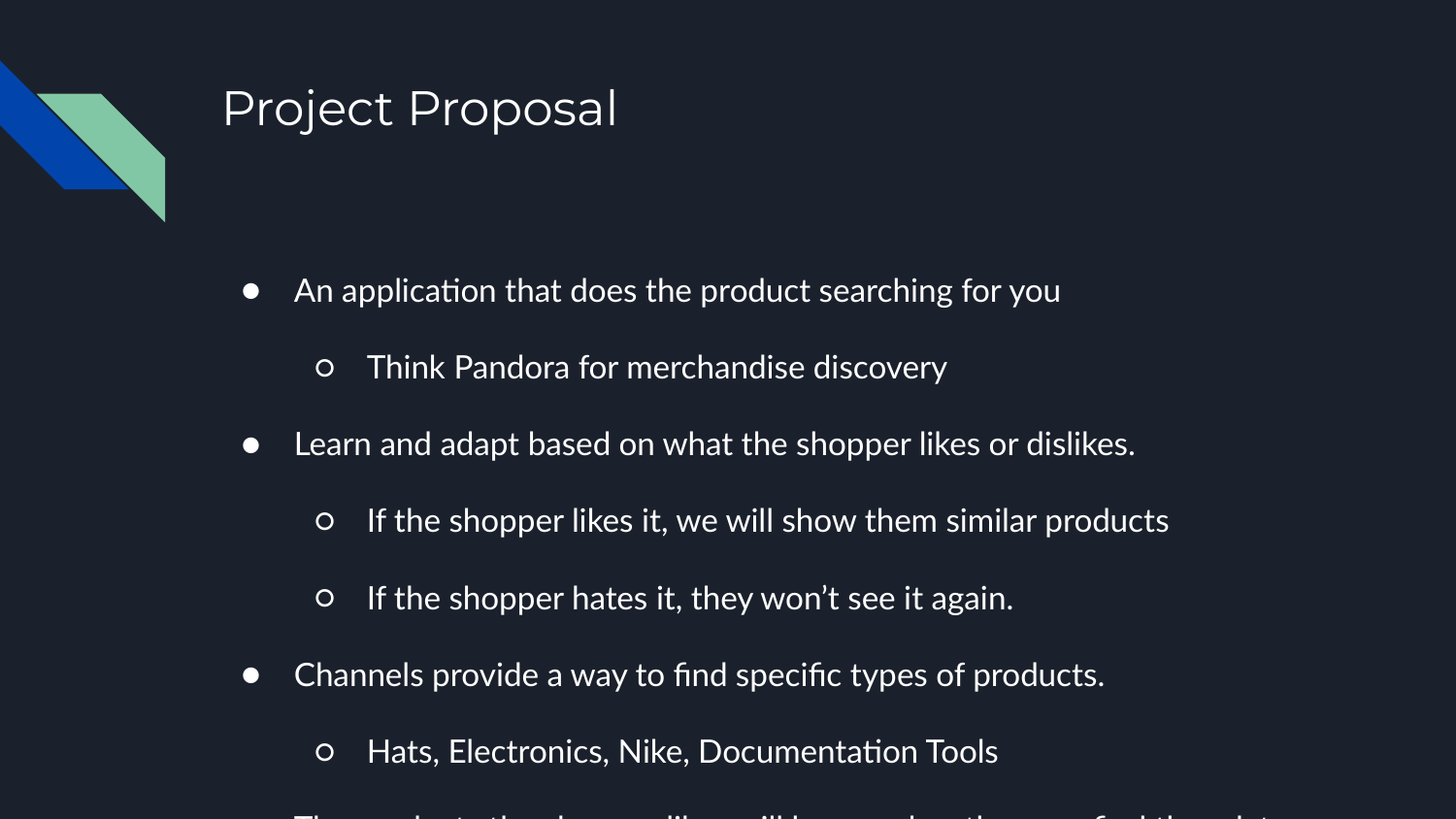

# Project Proposal
An application that does the product searching for you
Think Pandora for merchandise discovery
Learn and adapt based on what the shopper likes or dislikes.
If the shopper likes it, we will show them similar products
If the shopper hates it, they won’t see it again.
Channels provide a way to find specific types of products.
Hats, Electronics, Nike, Documentation Tools
The products the shopper likes will be saved so they can find them later.
An easy and fun way for a shopper to discover new products.